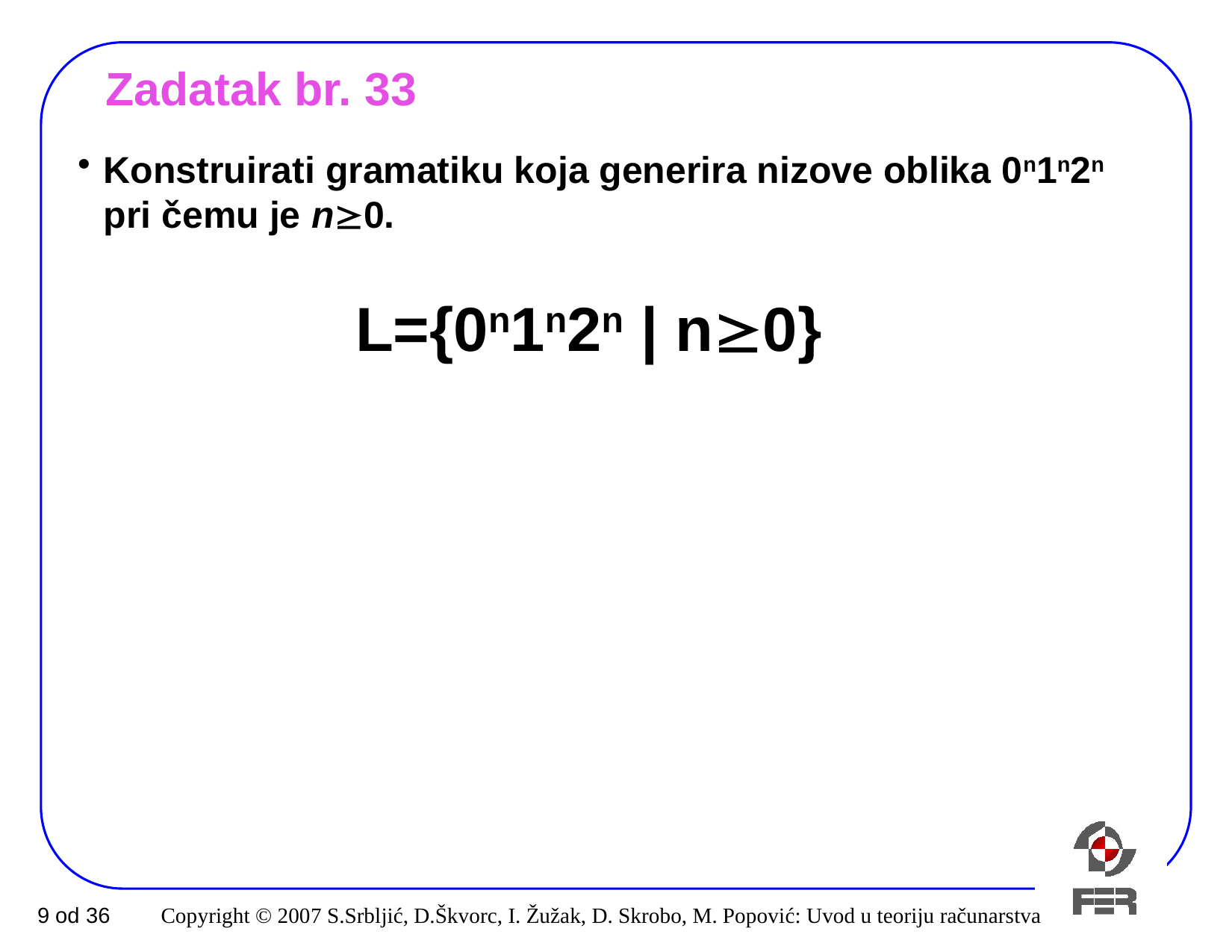

# Zadatak br. 33
Konstruirati gramatiku koja generira nizove oblika 0n1n2n pri čemu je n≥0.
L={0n1n2n | n≥0}